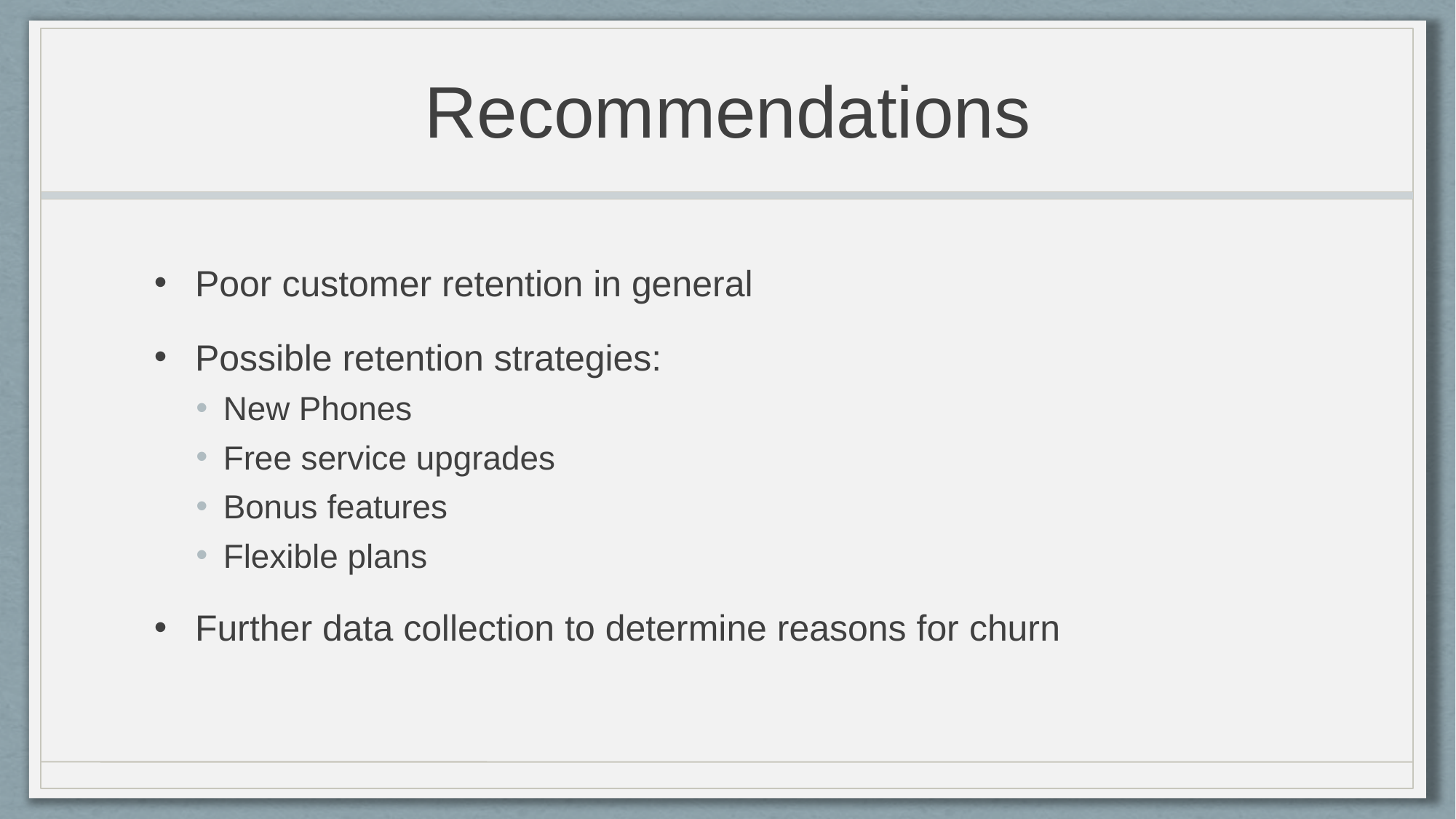

# Recommendations
Poor customer retention in general
Possible retention strategies:
New Phones
Free service upgrades
Bonus features
Flexible plans
Further data collection to determine reasons for churn